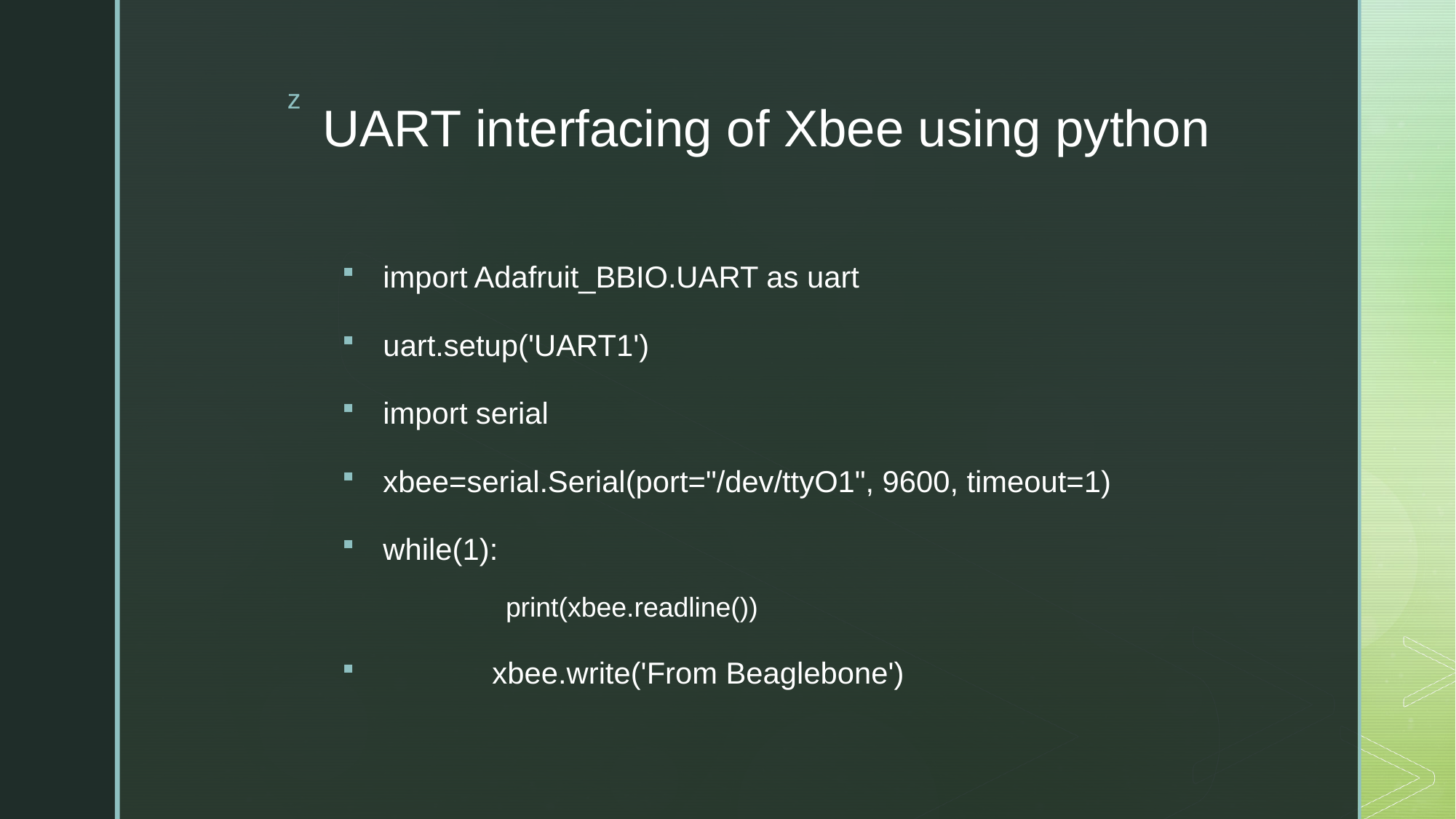

# UART interfacing of Xbee using python
import Adafruit_BBIO.UART as uart
uart.setup('UART1')
import serial
xbee=serial.Serial(port="/dev/ttyO1", 9600, timeout=1)
while(1):
	print(xbee.readline())
	xbee.write('From Beaglebone')